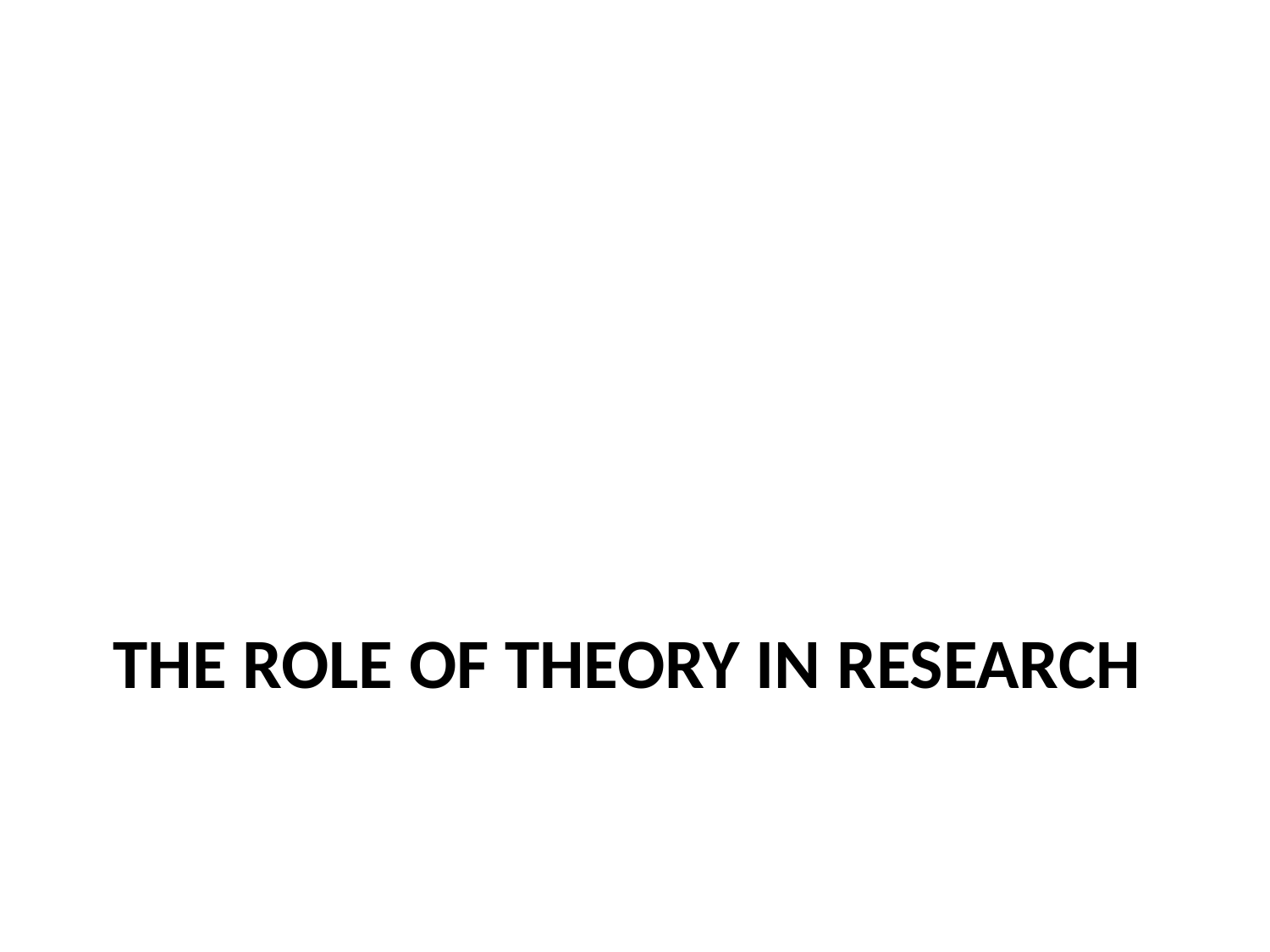

# The role of theory in research